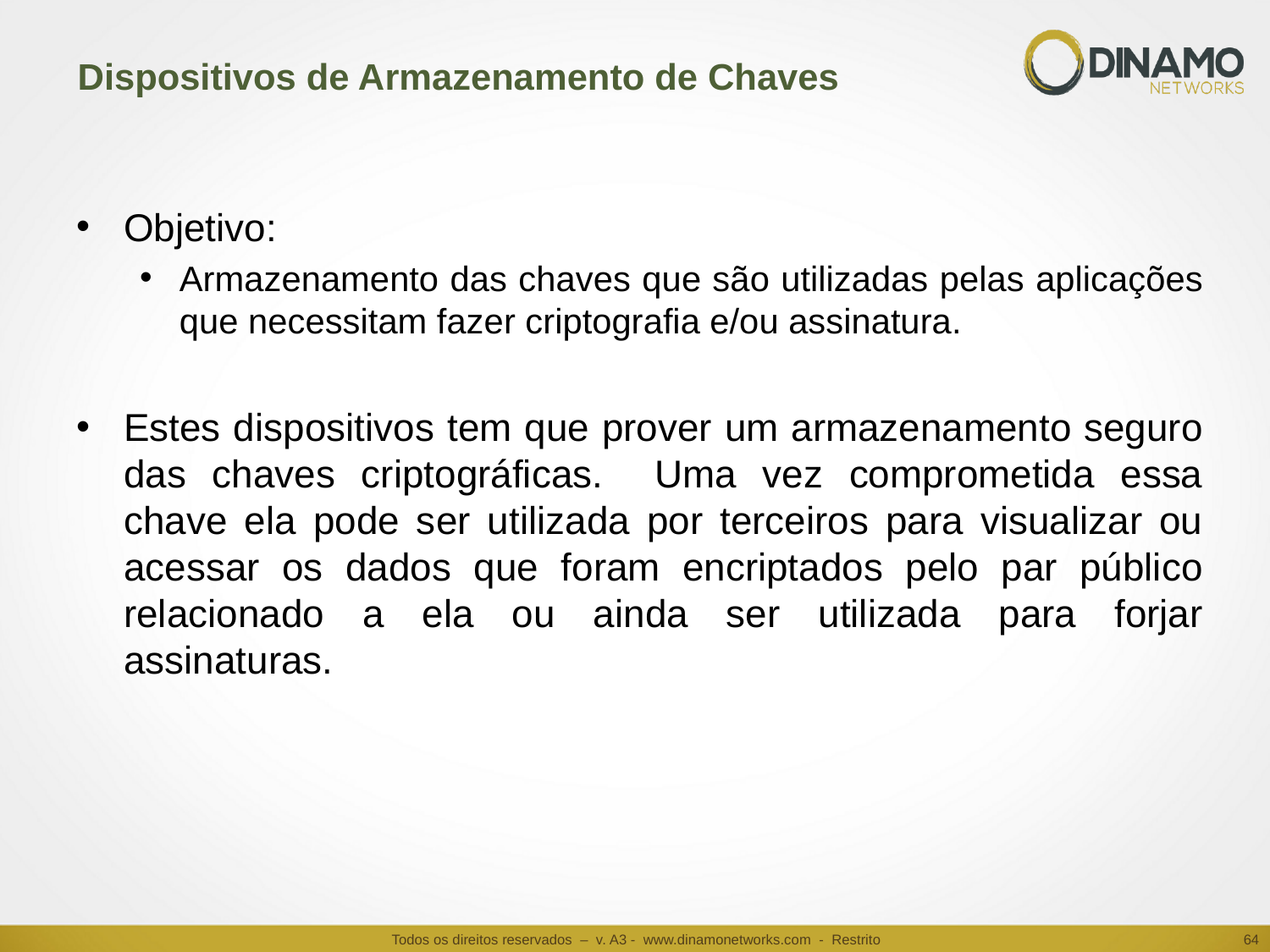

# Dispositivos de Armazenamento de Chaves
Objetivo:
Armazenamento das chaves que são utilizadas pelas aplicações que necessitam fazer criptografia e/ou assinatura.

Estes dispositivos tem que prover um armazenamento seguro das chaves criptográficas.  Uma vez comprometida essa chave ela pode ser utilizada por terceiros para visualizar ou acessar os dados que foram encriptados pelo par público relacionado a ela ou ainda ser utilizada para forjar assinaturas.